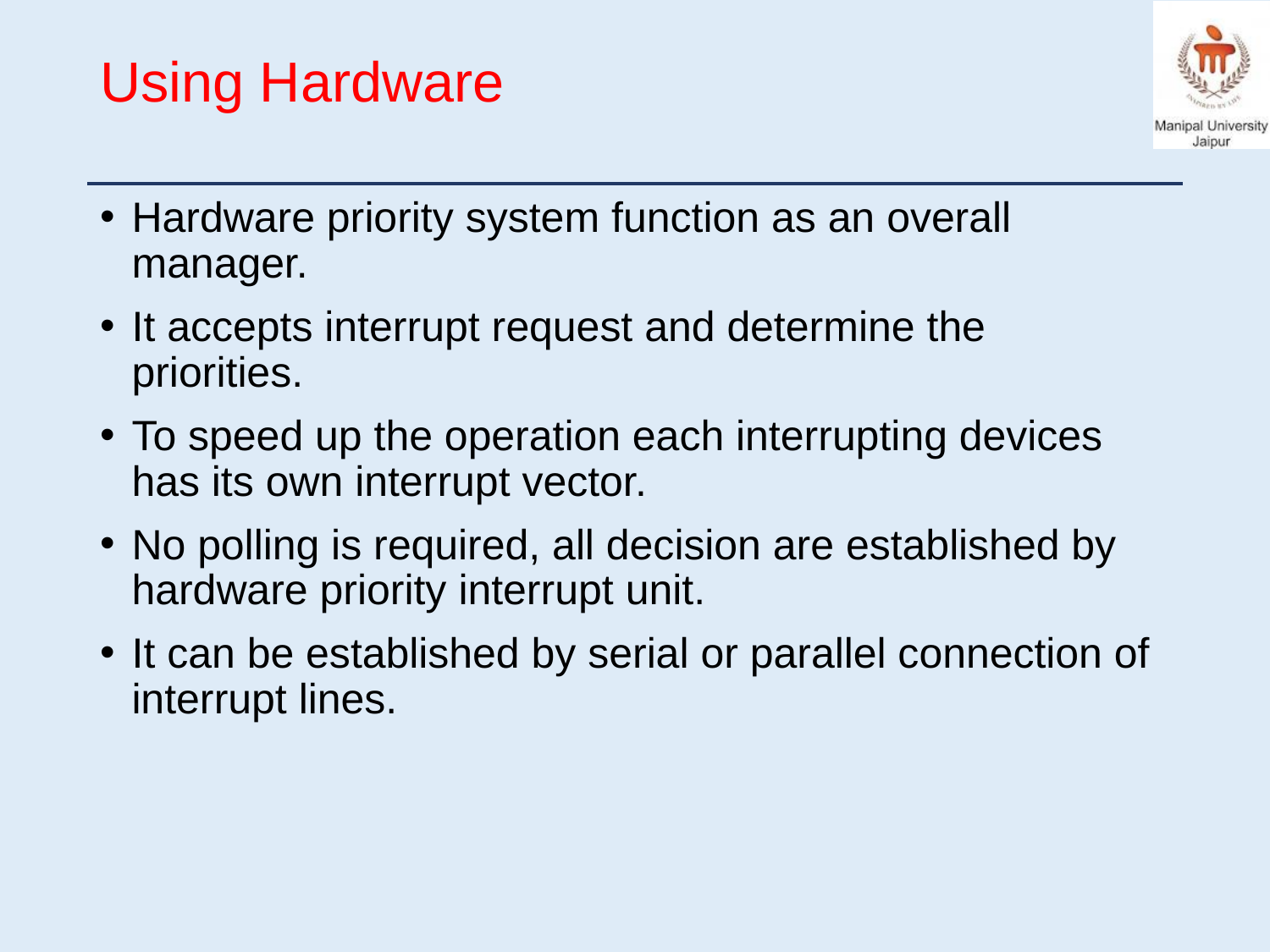

# Using Hardware
Hardware priority system function as an overall manager.
It accepts interrupt request and determine the priorities.
To speed up the operation each interrupting devices has its own interrupt vector.
No polling is required, all decision are established by hardware priority interrupt unit.
It can be established by serial or parallel connection of interrupt lines.